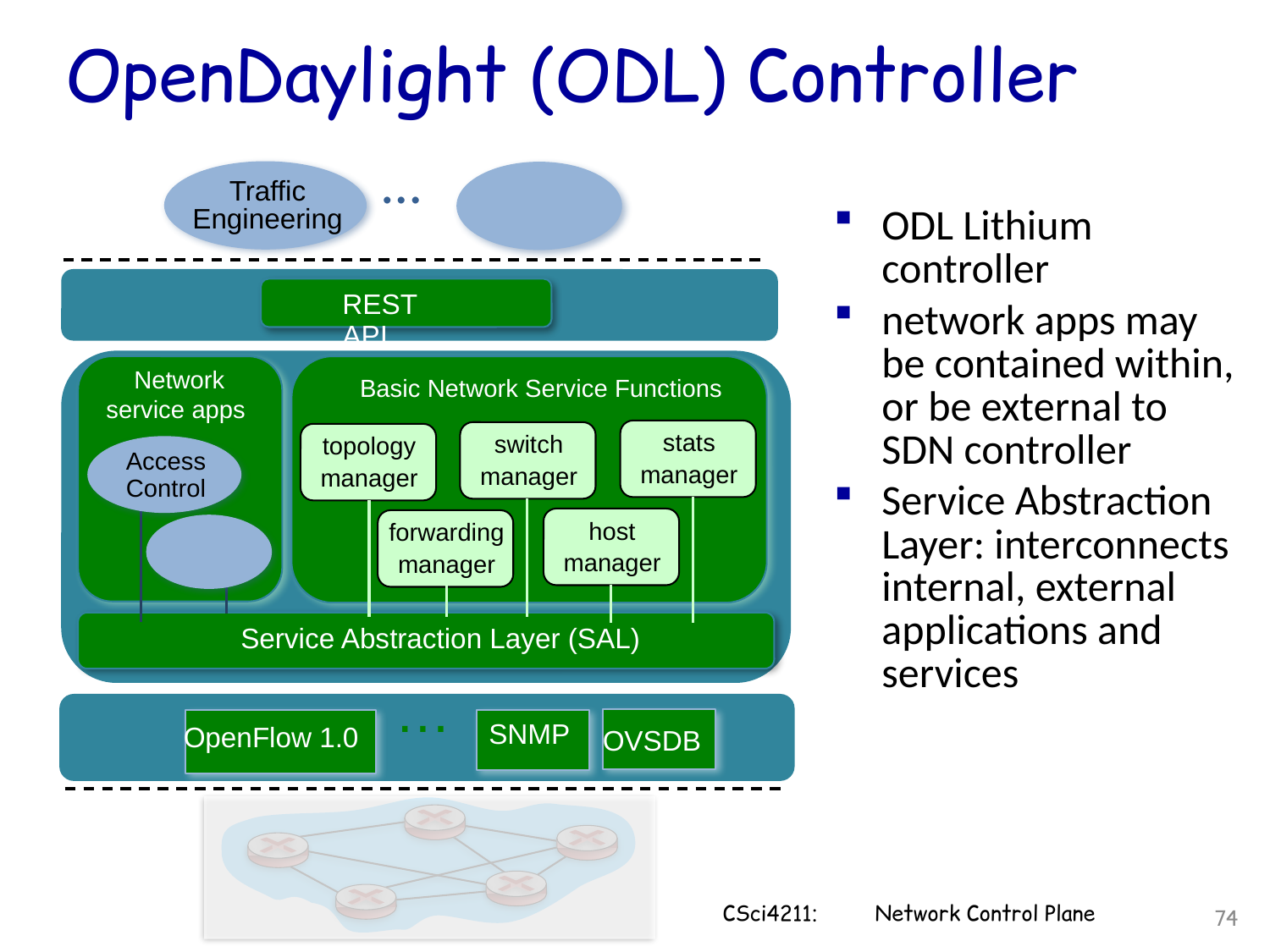

OpenDaylight (ODL) Controller

…

Traffic
Engineering
ODL Lithium controller
network apps may be contained within, or be external to SDN controller
Service Abstraction Layer: interconnects internal, external applications and services

REST    API

Network service apps
Basic Network Service Functions
stats
manager

switch
manager

topology
manager

Access
Control

host
manager

forwarding
manager

Service Abstraction Layer (SAL)
…

OVSDB

OpenFlow 1.0

SNMP

74
CSci4211:         Network Control Plane